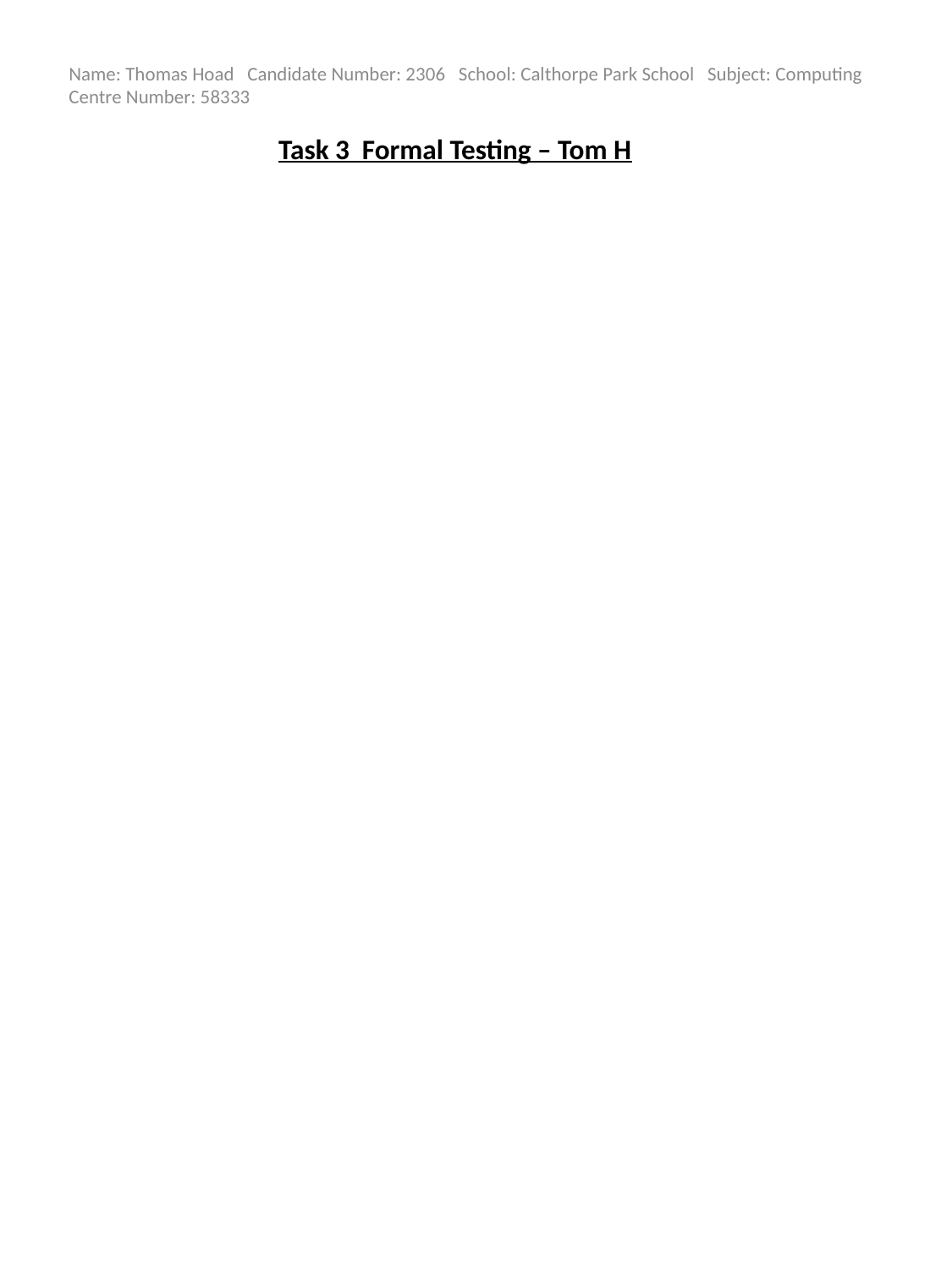

Name: Thomas Hoad   Candidate Number: 2306   School: Calthorpe Park School   Subject: Computing   Centre Number: 58333
Task 3  Formal Testing – Tom H